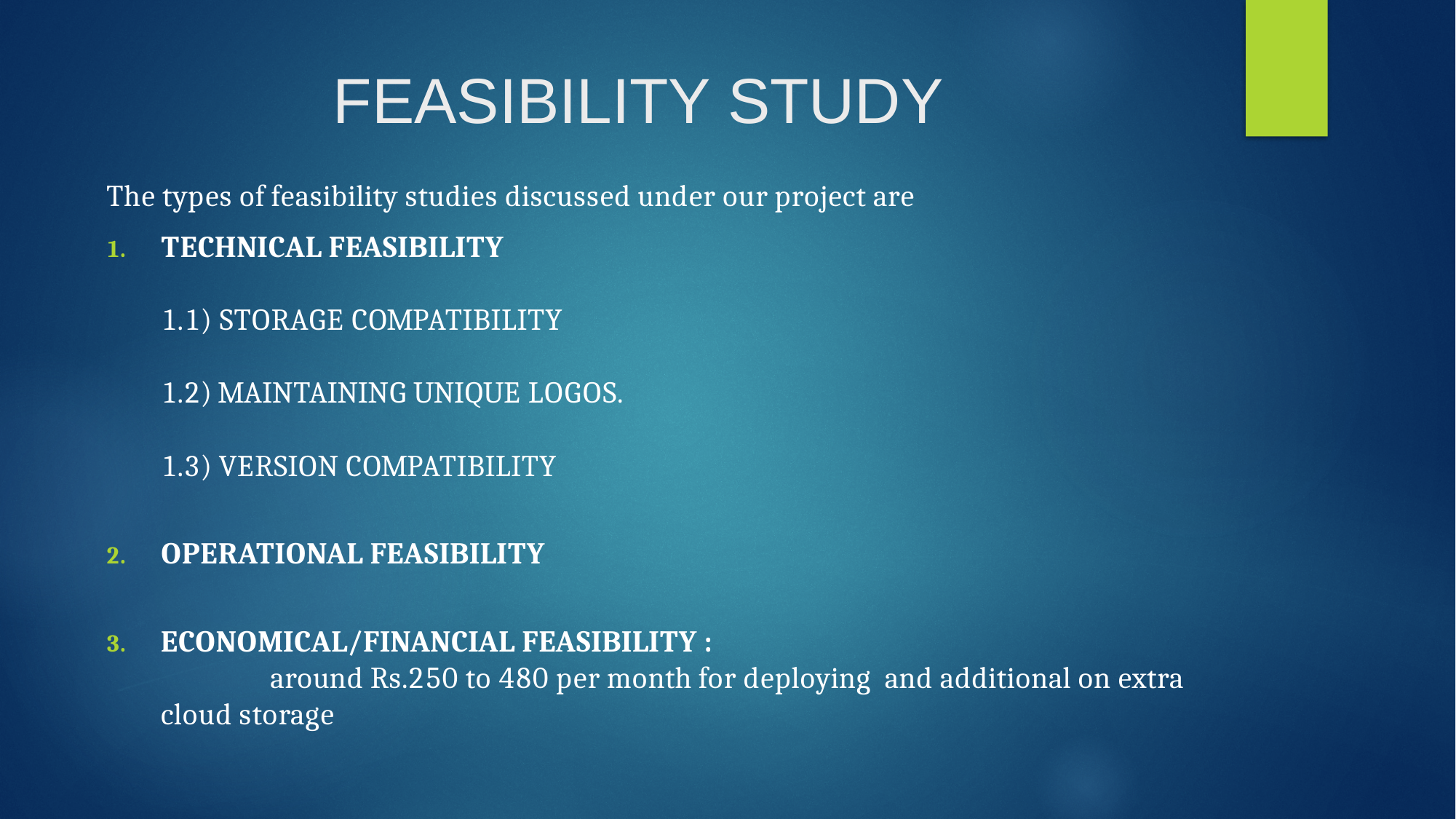

# FEASIBILITY STUDY
The types of feasibility studies discussed under our project are
TECHNICAL FEASIBILITY
1.1) STORAGE COMPATIBILITY
1.2) MAINTAINING UNIQUE LOGOS.
1.3) VERSION COMPATIBILITY
OPERATIONAL FEASIBILITY
ECONOMICAL/FINANCIAL FEASIBILITY :
	around Rs.250 to 480 per month for deploying  and additional on extra cloud storage